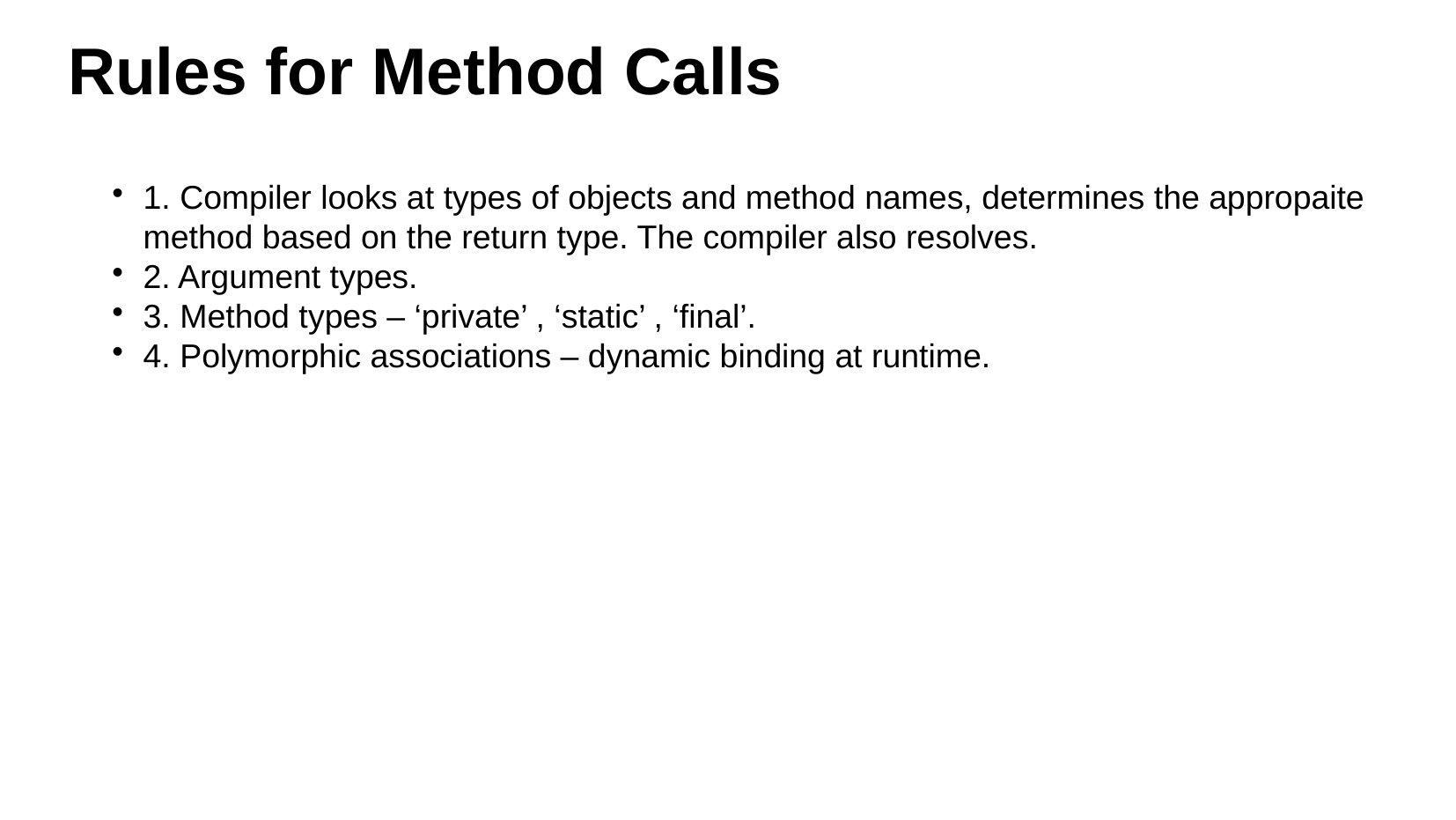

# Rules for Method Calls
1. Compiler looks at types of objects and method names, determines the appropaite method based on the return type. The compiler also resolves.
2. Argument types.
3. Method types – ‘private’ , ‘static’ , ‘final’.
4. Polymorphic associations – dynamic binding at runtime.